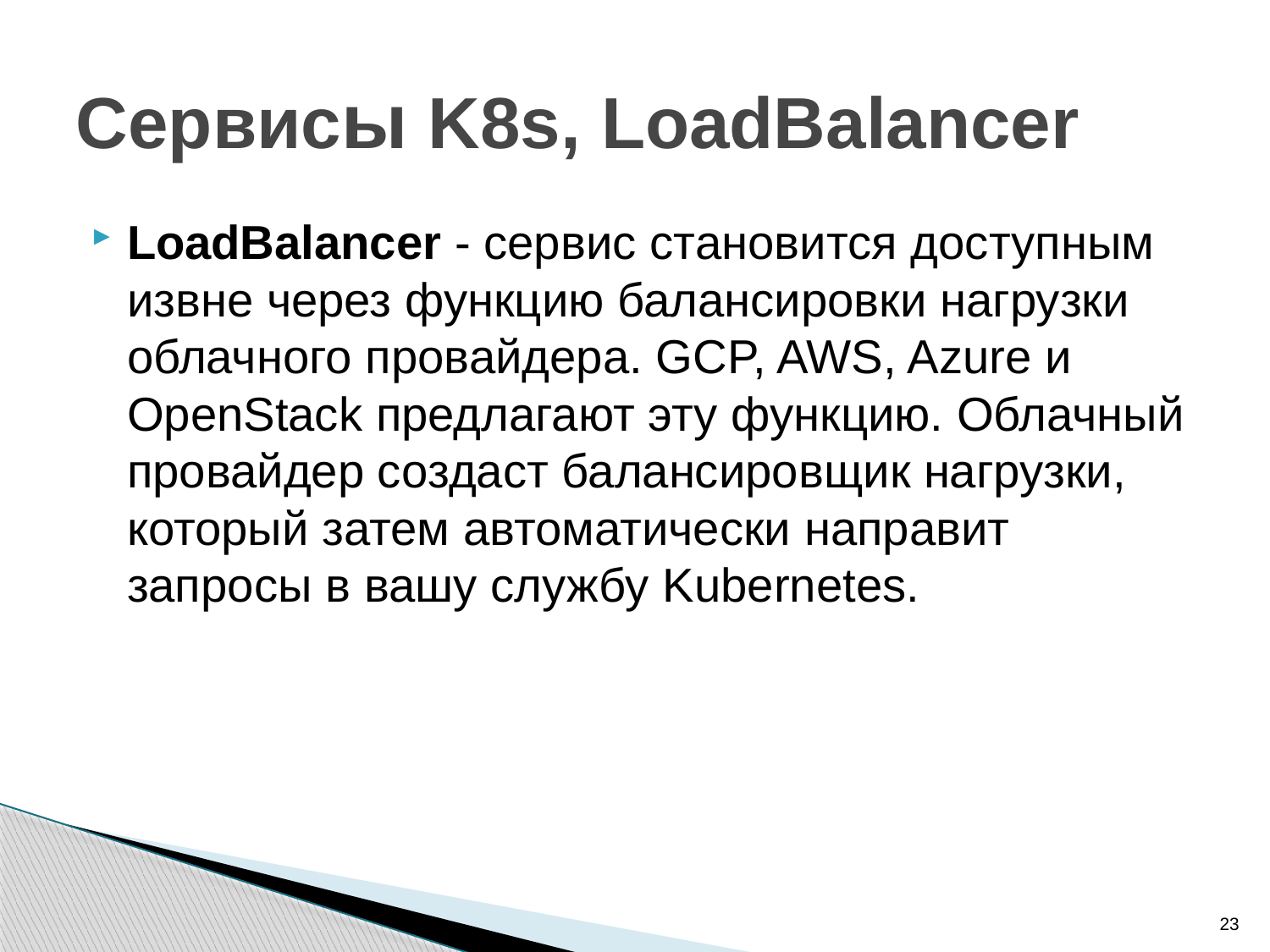

# Сервисы K8s, LoadBalancer
LoadBalancer - сервис становится доступным извне через функцию балансировки нагрузки облачного провайдера. GCP, AWS, Azure и OpenStack предлагают эту функцию. Облачный провайдер создаст балансировщик нагрузки, который затем автоматически направит запросы в вашу службу Kubernetes.
23